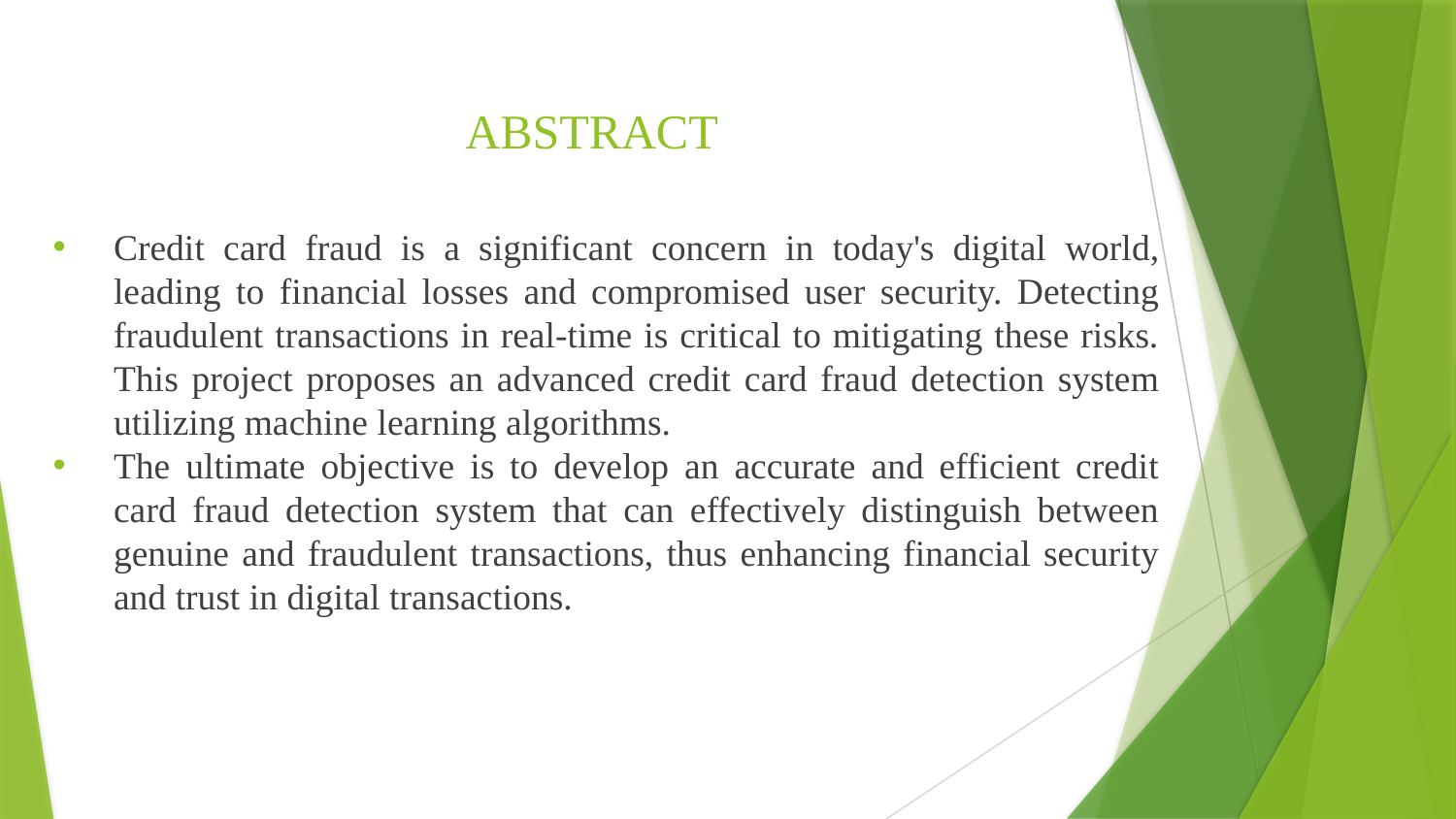

# ABSTRACT
Credit card fraud is a significant concern in today's digital world, leading to financial losses and compromised user security. Detecting fraudulent transactions in real-time is critical to mitigating these risks. This project proposes an advanced credit card fraud detection system utilizing machine learning algorithms.
The ultimate objective is to develop an accurate and efficient credit card fraud detection system that can effectively distinguish between genuine and fraudulent transactions, thus enhancing financial security and trust in digital transactions.
2